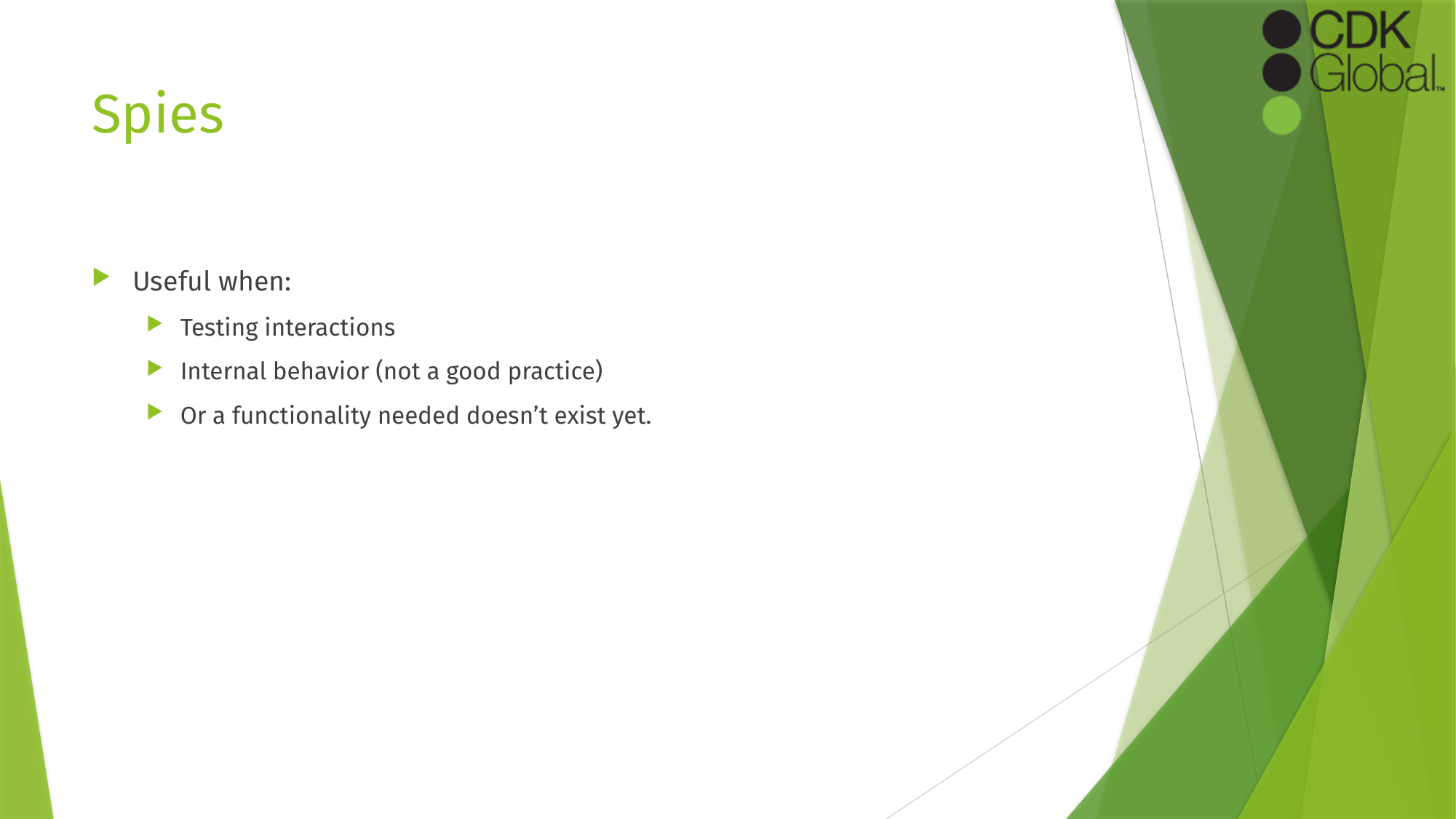

# Spies
Useful when:
Testing interactions
Internal behavior (not a good practice)
Or a functionality needed doesn’t exist yet.